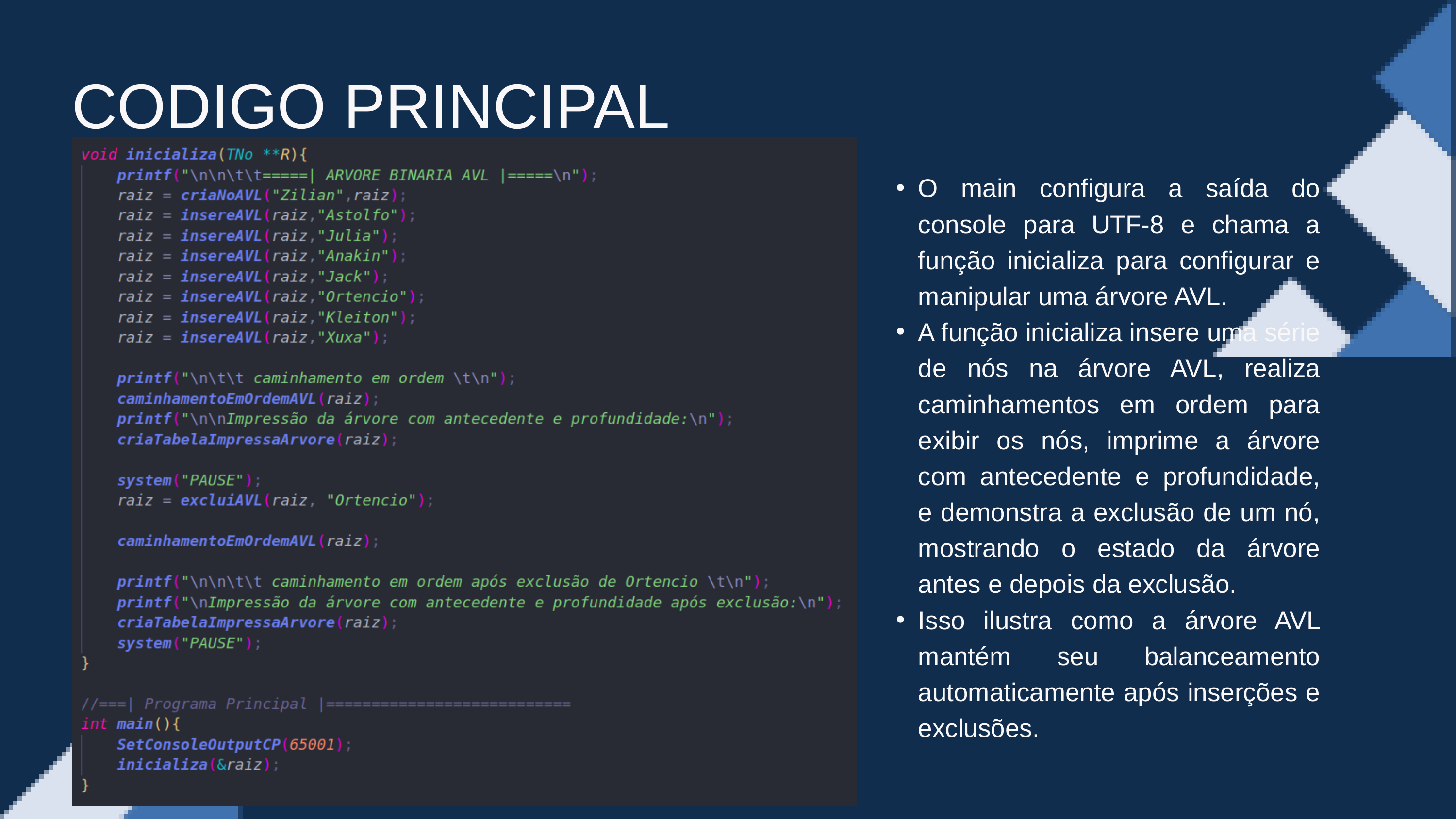

CODIGO PRINCIPAL

O main configura a saída do console para UTF-8 e chama a função inicializa para configurar e manipular uma árvore AVL.
A função inicializa insere uma série de nós na árvore AVL, realiza caminhamentos em ordem para exibir os nós, imprime a árvore com antecedente e profundidade, e demonstra a exclusão de um nó, mostrando o estado da árvore antes e depois da exclusão.
Isso ilustra como a árvore AVL mantém seu balanceamento automaticamente após inserções e exclusões.